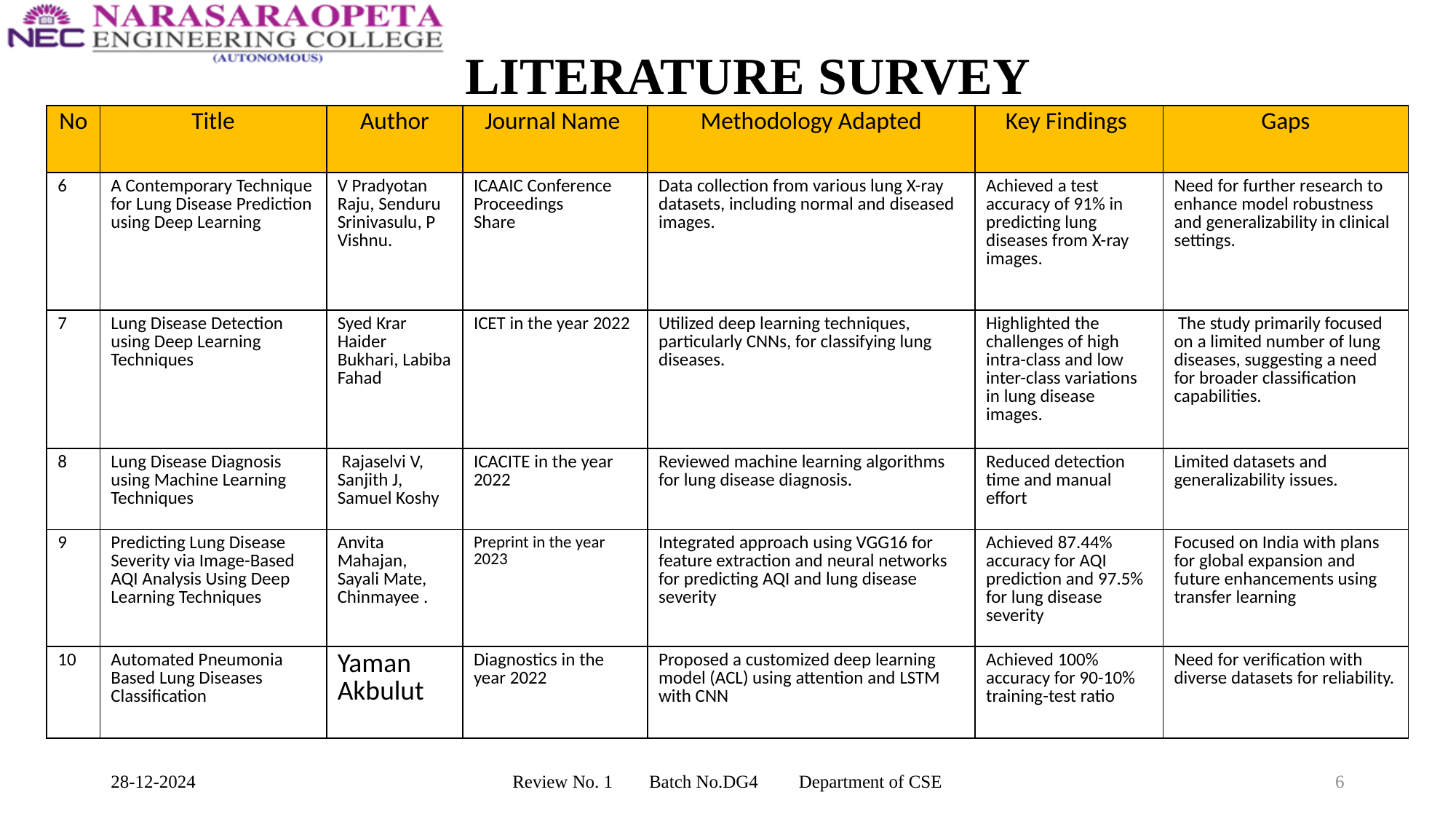

# LITERATURE SURVEY
| No | Title | Author | Journal Name | Methodology Adapted | Key Findings | Gaps |
| --- | --- | --- | --- | --- | --- | --- |
| 6 | A Contemporary Technique for Lung Disease Prediction using Deep Learning | V Pradyotan Raju, Senduru Srinivasulu, P Vishnu. | ICAAIC Conference Proceedings Share | Data collection from various lung X-ray datasets, including normal and diseased images. | Achieved a test accuracy of 91% in predicting lung diseases from X-ray images. | Need for further research to enhance model robustness and generalizability in clinical settings. |
| 7 | Lung Disease Detection using Deep Learning Techniques | Syed Krar Haider Bukhari, Labiba Fahad | ICET in the year 2022 | Utilized deep learning techniques, particularly CNNs, for classifying lung diseases. | Highlighted the challenges of high intra-class and low inter-class variations in lung disease images. | The study primarily focused on a limited number of lung diseases, suggesting a need for broader classification capabilities. |
| 8 | Lung Disease Diagnosis using Machine Learning Techniques | Rajaselvi V, Sanjith J, Samuel Koshy | ICACITE in the year 2022 | Reviewed machine learning algorithms for lung disease diagnosis. | Reduced detection time and manual effort | Limited datasets and generalizability issues. |
| 9 | Predicting Lung Disease Severity via Image-Based AQI Analysis Using Deep Learning Techniques | Anvita Mahajan, Sayali Mate, Chinmayee . | Preprint in the year 2023 | Integrated approach using VGG16 for feature extraction and neural networks for predicting AQI and lung disease severity | Achieved 87.44% accuracy for AQI prediction and 97.5% for lung disease severity | Focused on India with plans for global expansion and future enhancements using transfer learning |
| 10 | Automated Pneumonia Based Lung Diseases Classification | Yaman Akbulut | Diagnostics in the year 2022 | Proposed a customized deep learning model (ACL) using attention and LSTM with CNN | Achieved 100% accuracy for 90-10% training-test ratio | Need for verification with diverse datasets for reliability. |

28-12-2024
Review No. 1        Batch No.DG4         Department of CSE
6